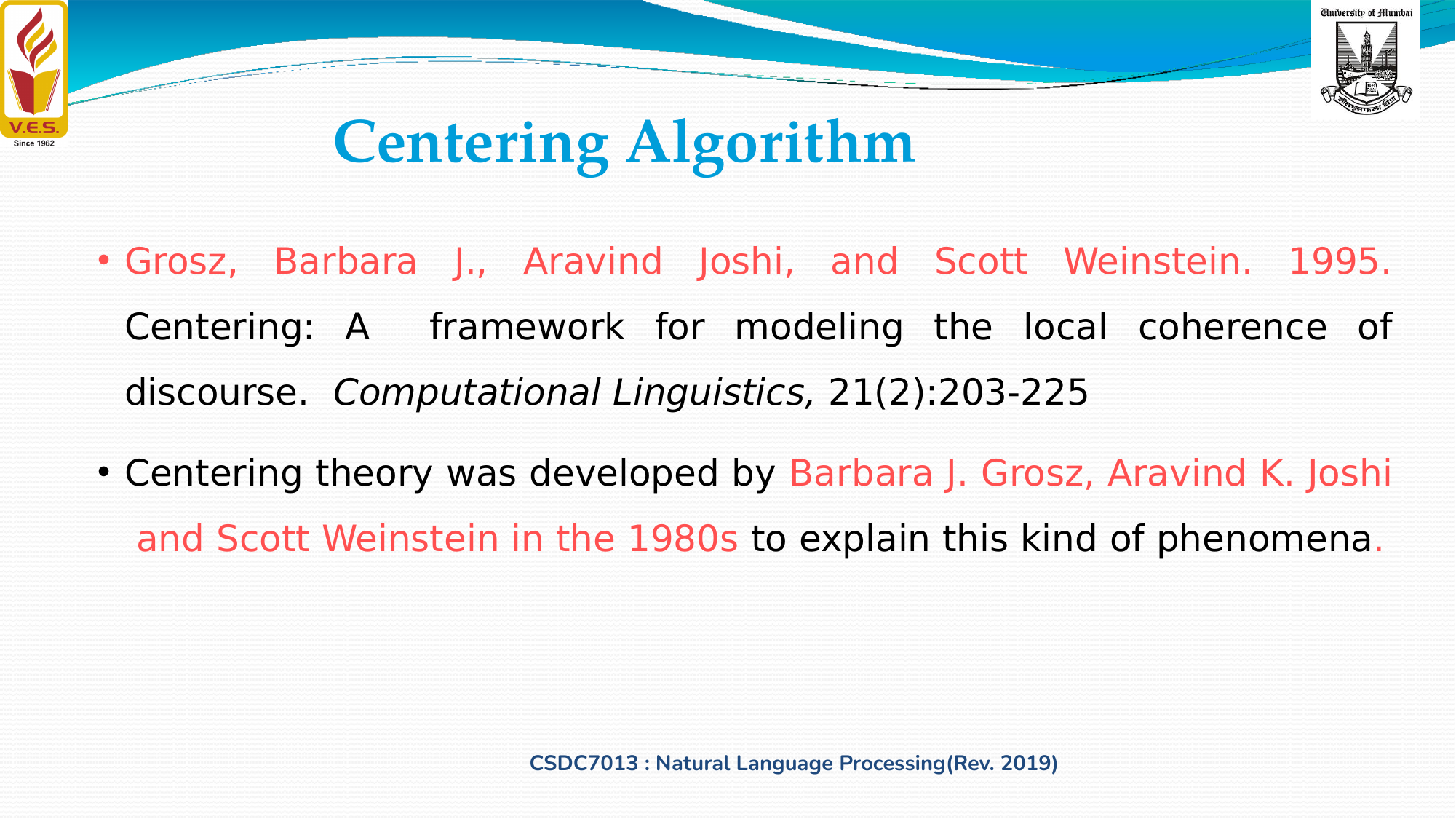

# Centering Algorithm
Grosz, Barbara J., Aravind Joshi, and Scott Weinstein. 1995. Centering: A  framework for modeling the local coherence of discourse.  Computational Linguistics, 21(2):203-225
Centering theory was developed by Barbara J. Grosz, Aravind K. Joshi  and Scott Weinstein in the 1980s to explain this kind of phenomena.